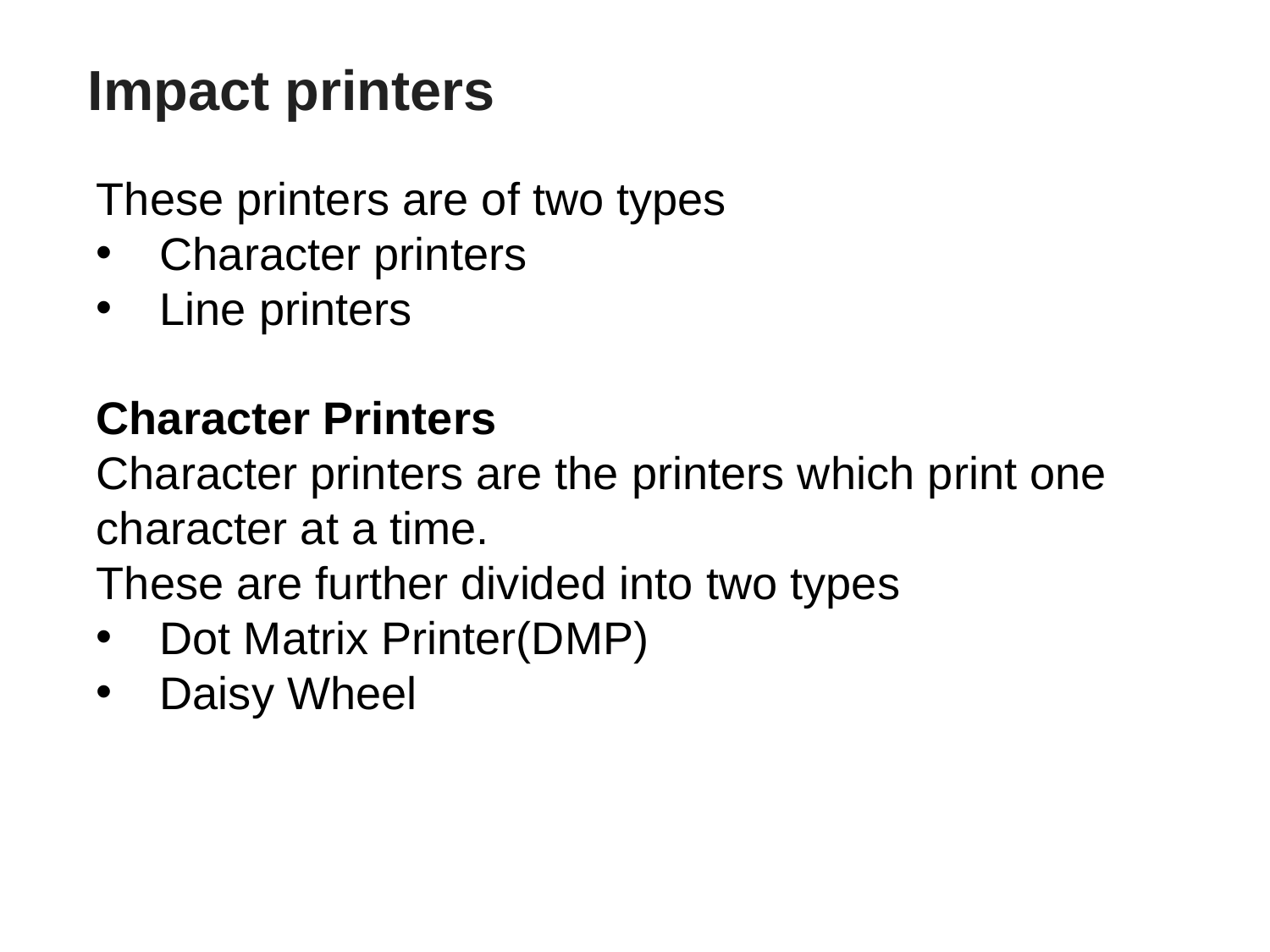

# Impact printers
These printers are of two types
Character printers
Line printers

Character Printers
Character printers are the printers which print one character at a time.
These are further divided into two types
Dot Matrix Printer(DMP)
Daisy Wheel